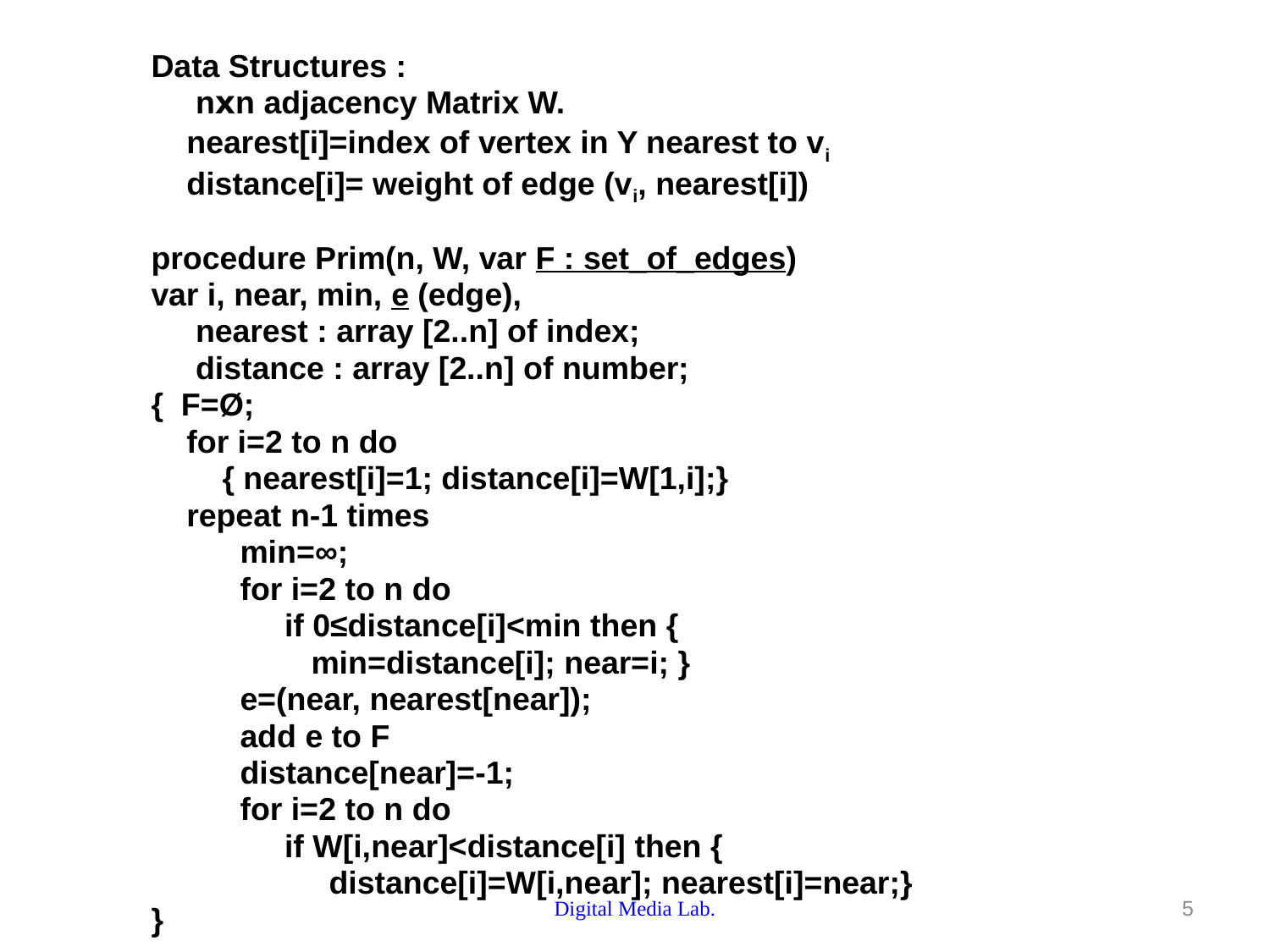

Data Structures :
     nⅹn adjacency Matrix W.
    nearest[i]=index of vertex in Y nearest to vi
    distance[i]= weight of edge (vi, nearest[i])

procedure Prim(n, W, var F : set_of_edges)
var i, near, min, e (edge),
     nearest : array [2..n] of index;
     distance : array [2..n] of number;
{  F=Ø;
    for i=2 to n do
        { nearest[i]=1; distance[i]=W[1,i];}
    repeat n-1 times
          min=∞;
          for i=2 to n do
               if 0≤distance[i]<min then {
                  min=distance[i]; near=i; }
          e=(near, nearest[near]);
          add e to F
          distance[near]=-1;
          for i=2 to n do
               if W[i,near]<distance[i] then {
                    distance[i]=W[i,near]; nearest[i]=near;}
}
Digital Media Lab.
5